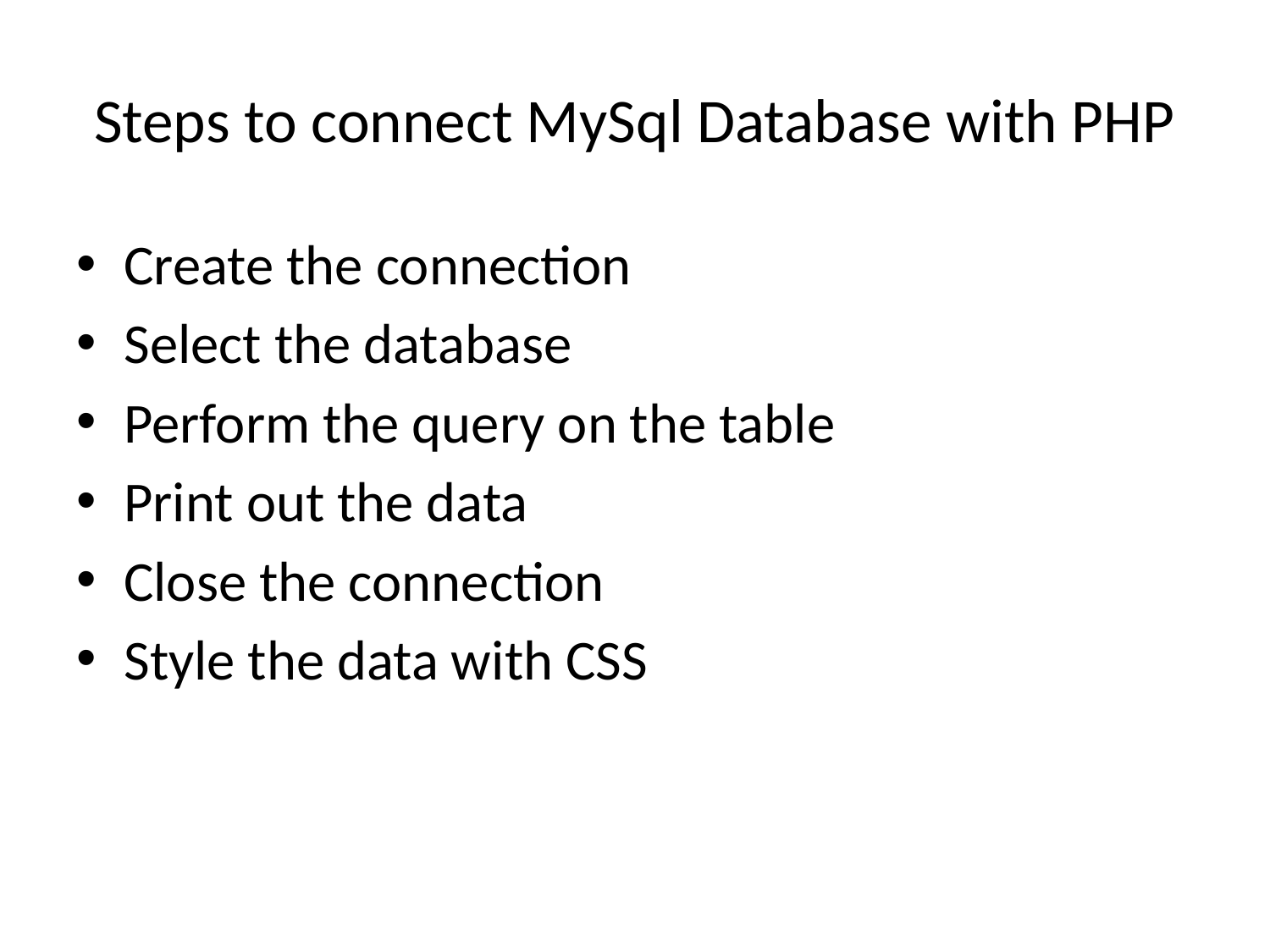

# Steps to connect MySql Database with PHP
Create the connection
Select the database
Perform the query on the table
Print out the data
Close the connection
Style the data with CSS